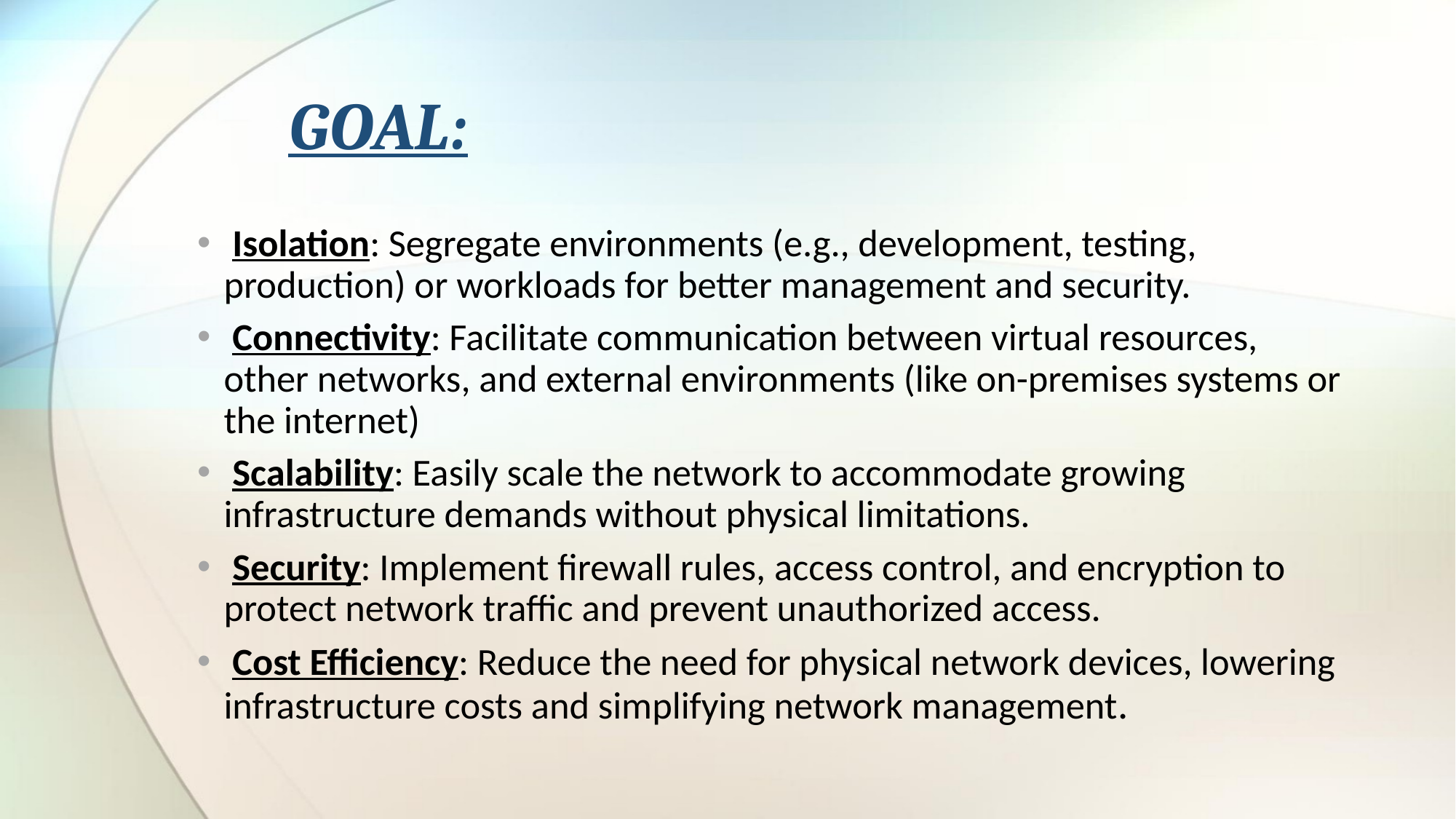

# GOAL:
 Isolation: Segregate environments (e.g., development, testing, production) or workloads for better management and security.
 Connectivity: Facilitate communication between virtual resources, other networks, and external environments (like on-premises systems or the internet)
 Scalability: Easily scale the network to accommodate growing infrastructure demands without physical limitations.
 Security: Implement firewall rules, access control, and encryption to protect network traffic and prevent unauthorized access.
 Cost Efficiency: Reduce the need for physical network devices, lowering infrastructure costs and simplifying network management.